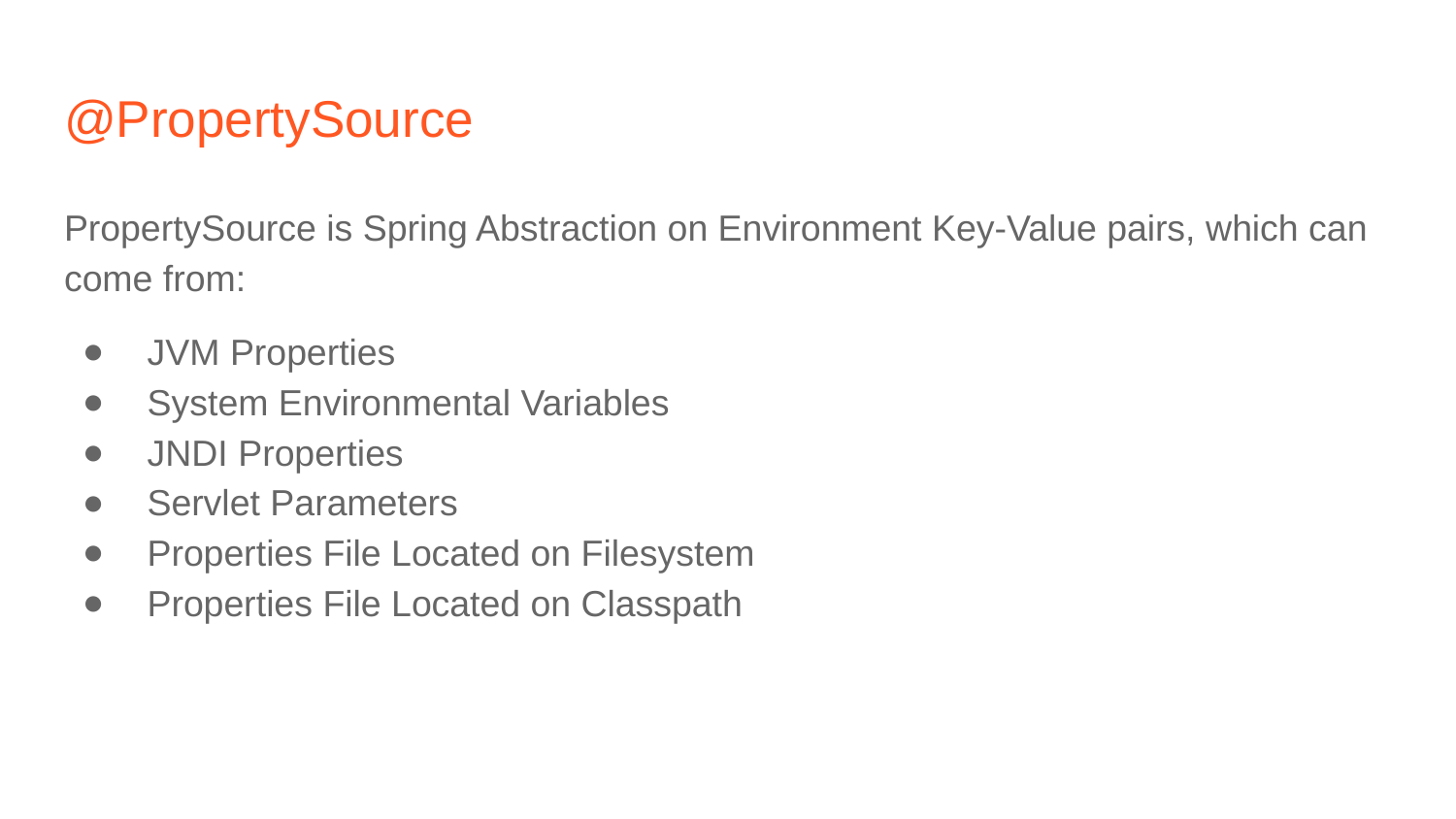

# @PropertySource
PropertySource is Spring Abstraction on Environment Key-Value pairs, which can come from:
 JVM Properties
 System Environmental Variables
 JNDI Properties
 Servlet Parameters
 Properties File Located on Filesystem
 Properties File Located on Classpath